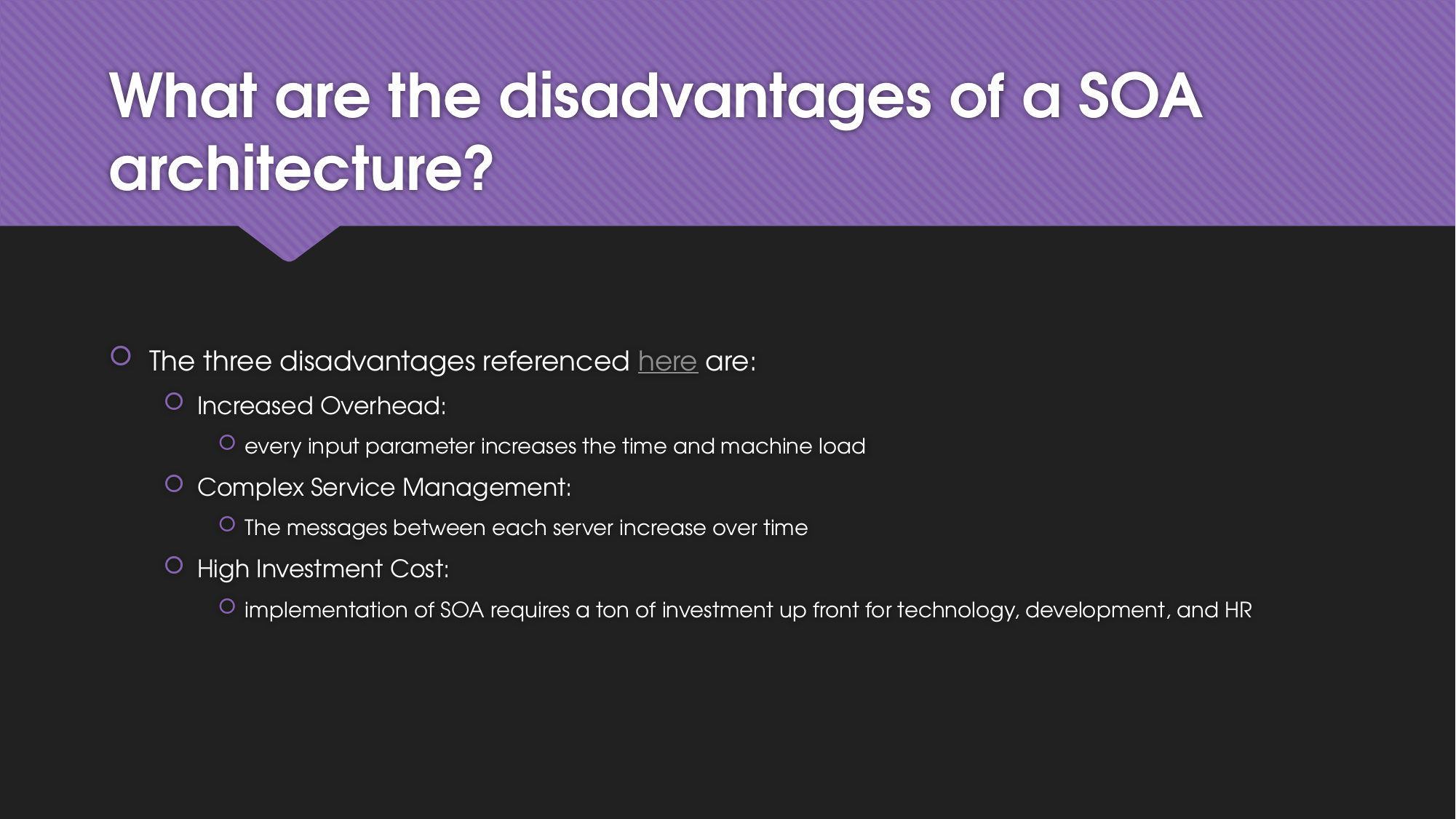

# What are the disadvantages of a SOA architecture?
The three disadvantages referenced here are:
Increased Overhead:
every input parameter increases the time and machine load
Complex Service Management:
The messages between each server increase over time
High Investment Cost:
implementation of SOA requires a ton of investment up front for technology, development, and HR